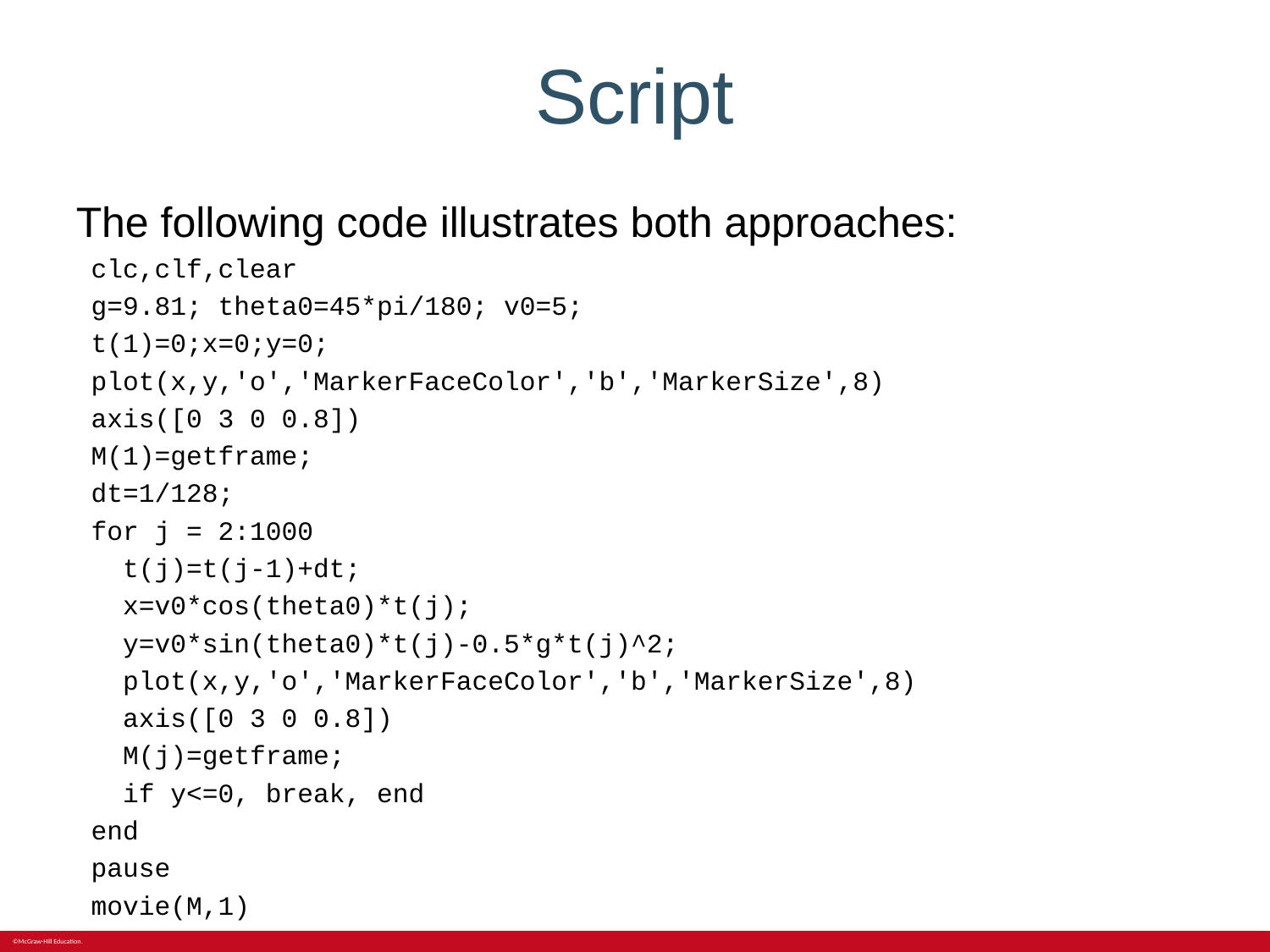

# Script
The following code illustrates both approaches:
clc,clf,clear
g=9.81; theta0=45*pi/180; v0=5;
t(1)=0;x=0;y=0;
plot(x,y,'o','MarkerFaceColor','b','MarkerSize',8)
axis([0 3 0 0.8])
M(1)=getframe;
dt=1/128;
for j = 2:1000
  t(j)=t(j-1)+dt;
  x=v0*cos(theta0)*t(j);
  y=v0*sin(theta0)*t(j)-0.5*g*t(j)^2;
  plot(x,y,'o','MarkerFaceColor','b','MarkerSize',8)
  axis([0 3 0 0.8])
  M(j)=getframe;
  if y<=0, break, end
end
pause
movie(M,1)